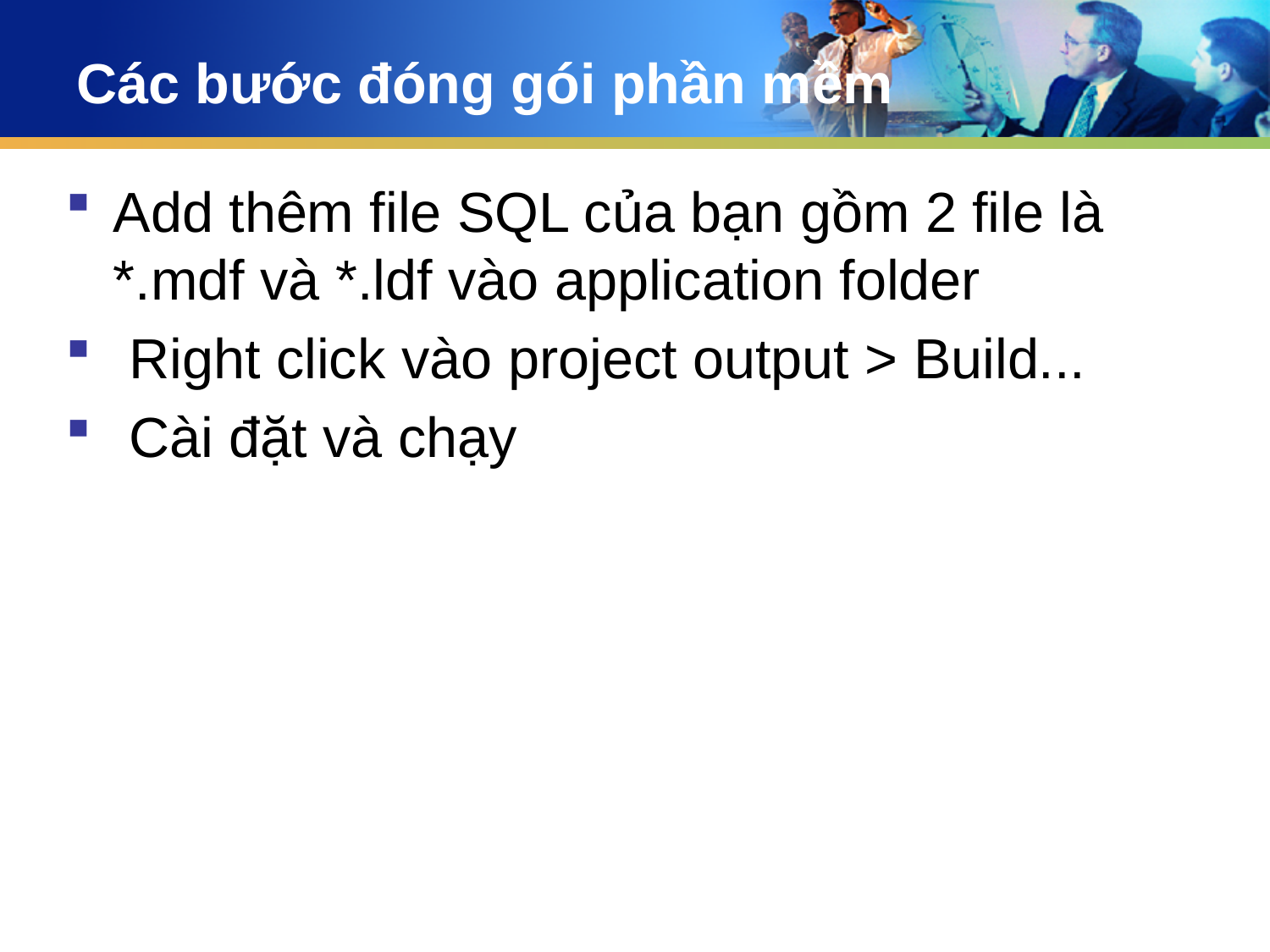

# Các bước đóng gói phần mềm
Add thêm file SQL của bạn gồm 2 file là *.mdf và *.ldf vào application folder
 Right click vào project output > Build...
 Cài đặt và chạy